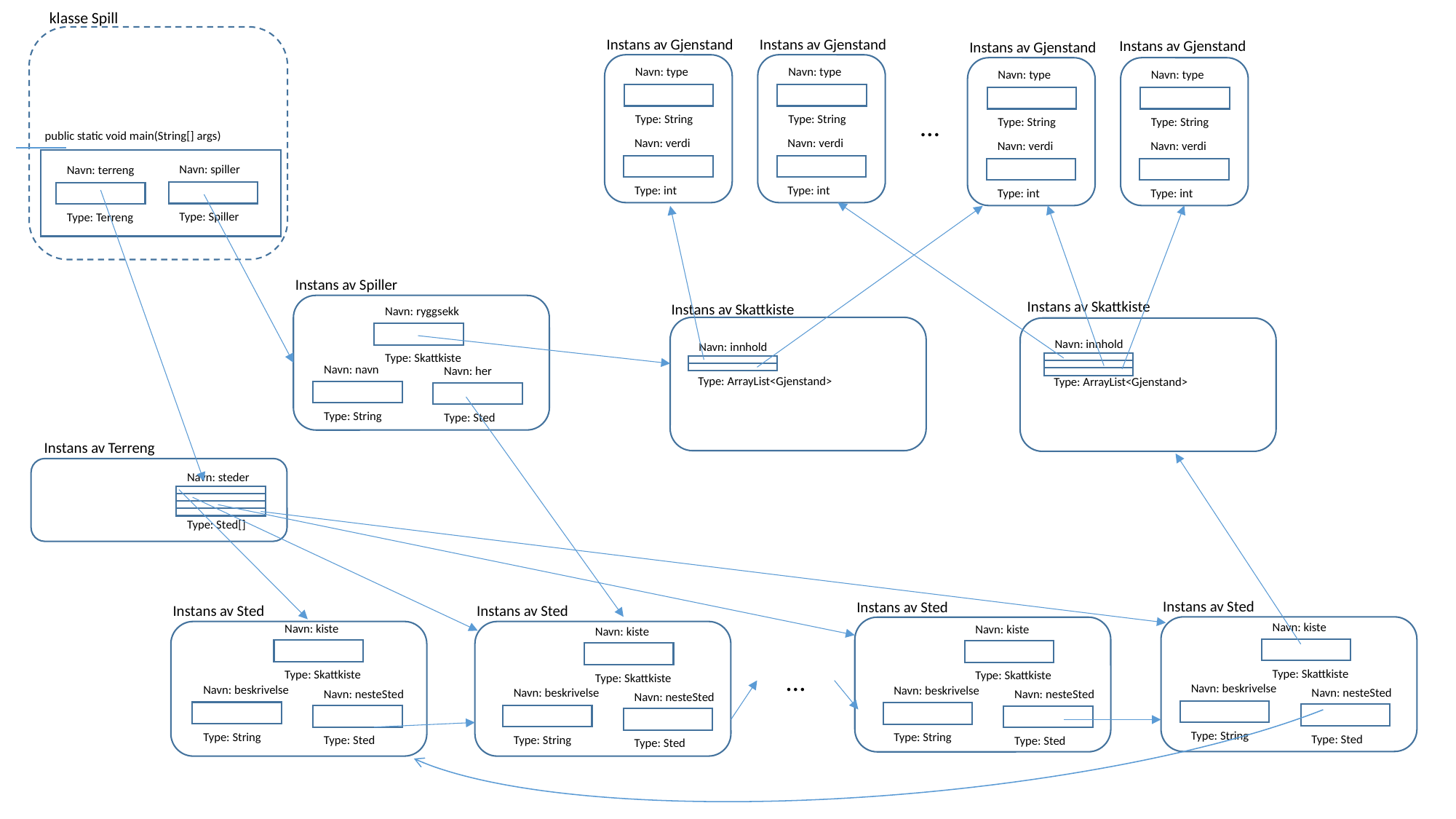

klasse Spill

Instans av Gjenstand
Instans av Gjenstand
Instans av Gjenstand
Instans av Gjenstand

Navn: type

Type: String
Navn: type

Type: String
Navn: type

Type: String
Navn: type

Type: String
…
public static void main(String[] args)
Navn: verdi

Type: int
Navn: verdi

Type: int
Navn: verdi

Type: int
Navn: verdi

Type: int

Navn: spiller

Type: Spiller
Navn: terreng

Type: Terreng
Instans av Spiller
Instans av Skattkiste
Instans av Skattkiste

Navn: ryggsekk

Type: Skattkiste

Navn: innhold

Type: ArrayList<Gjenstand>
Navn: innhold

Type: ArrayList<Gjenstand>
Navn: navn

Type: String
Navn: her

Type: Sted

Instans av Terreng

Navn: steder

Type: Sted[]

Instans av Sted
Instans av Sted
Instans av Sted
Instans av Sted
Navn: kiste

Type: Skattkiste
Navn: kiste

Type: Skattkiste
Navn: kiste

Type: Skattkiste

Navn: kiste

Type: Skattkiste

…
Navn: beskrivelse

Type: String
Navn: beskrivelse

Type: String
Navn: beskrivelse

Type: String
Navn: nesteSted

Type: Sted
Navn: beskrivelse

Type: String
Navn: nesteSted

Type: Sted
Navn: nesteSted

Type: Sted
Navn: nesteSted

Type: Sted